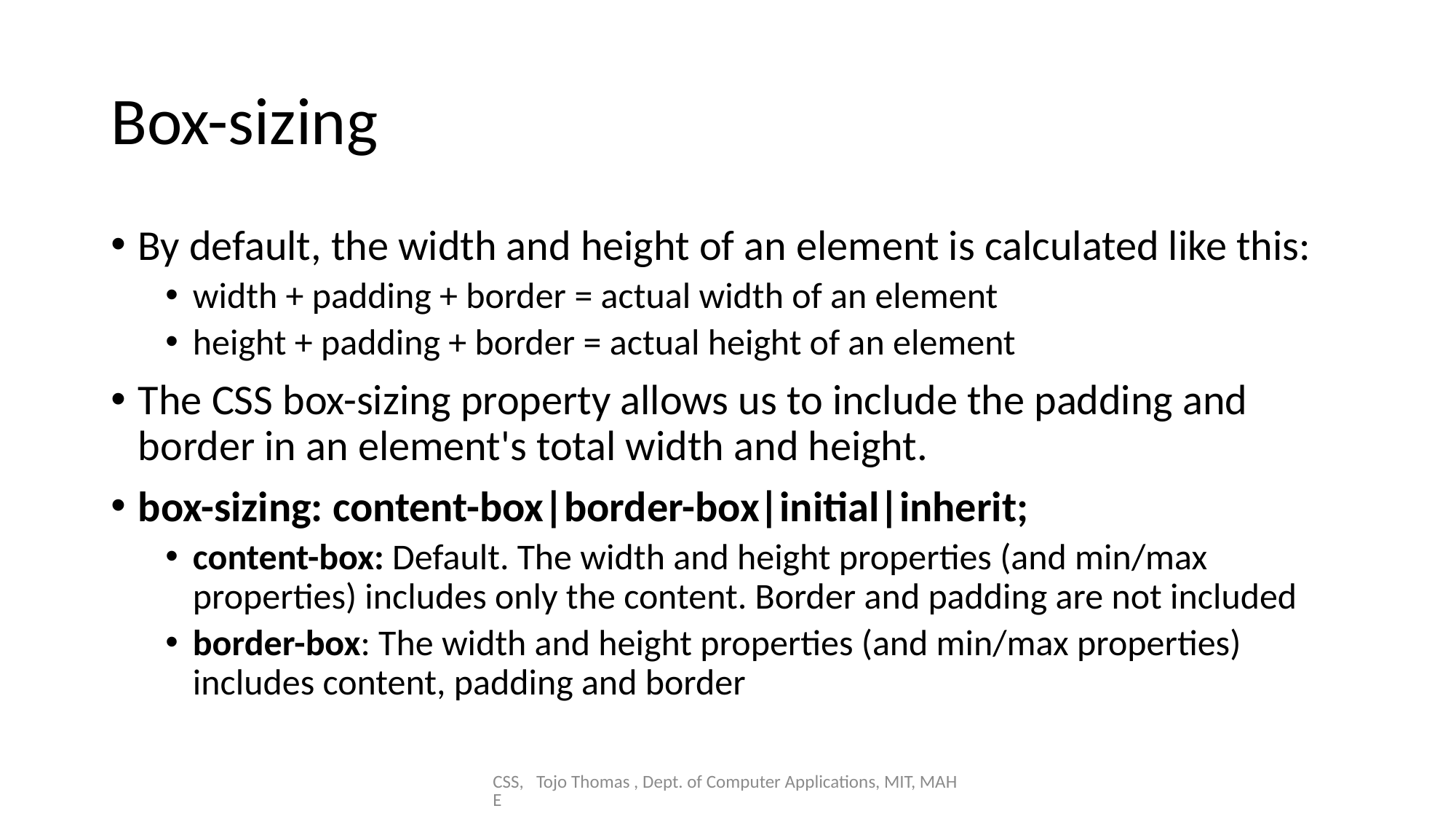

# Box-sizing
By default, the width and height of an element is calculated like this:
width + padding + border = actual width of an element
height + padding + border = actual height of an element
The CSS box-sizing property allows us to include the padding and border in an element's total width and height.
box-sizing: content-box|border-box|initial|inherit;
content-box: Default. The width and height properties (and min/max properties) includes only the content. Border and padding are not included
border-box: The width and height properties (and min/max properties) includes content, padding and border
CSS,   Tojo Thomas , Dept. of Computer Applications, MIT, MAHE